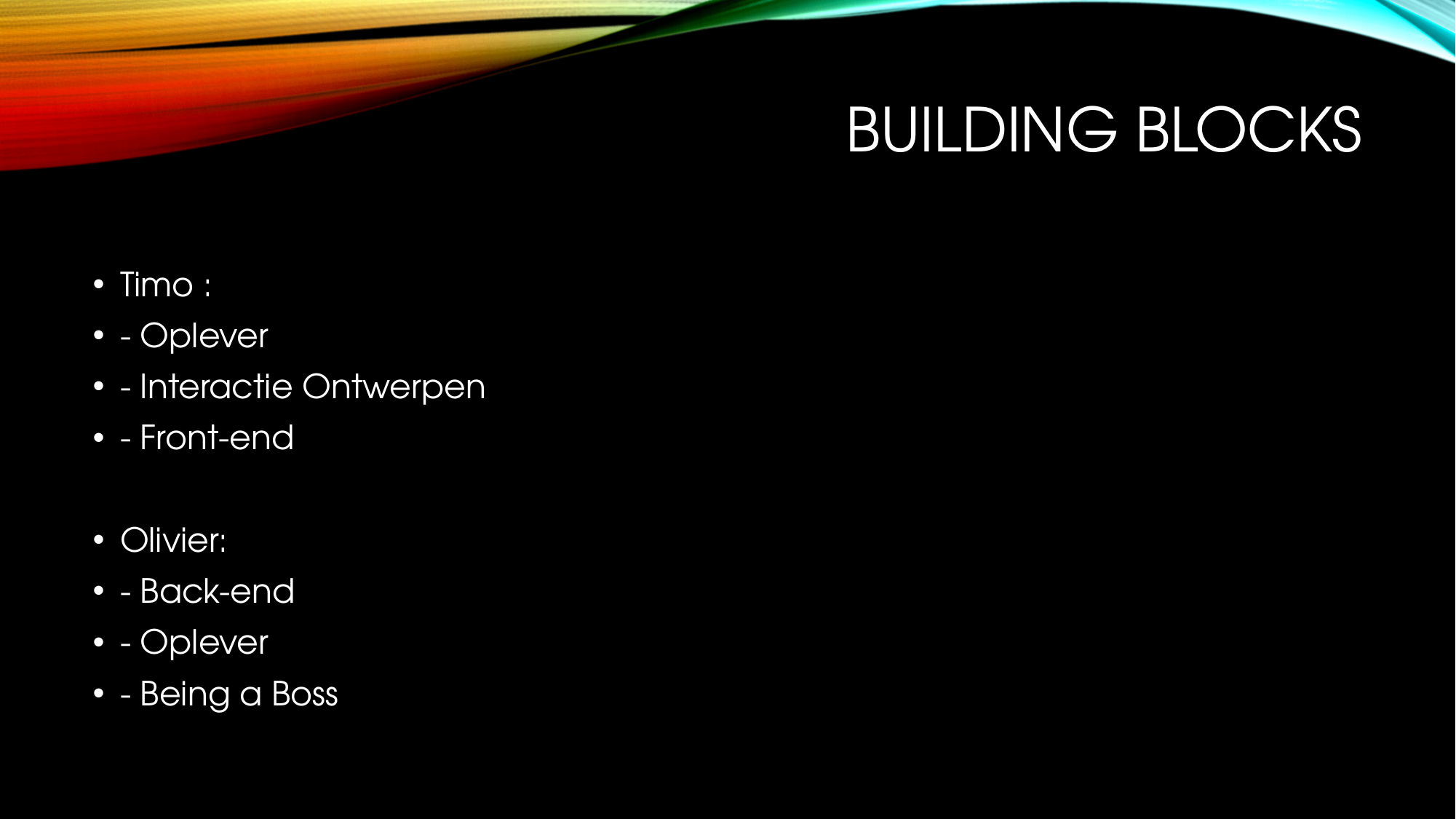

# Building blocks
Timo :
- Oplever
- Interactie Ontwerpen
- Front-end

Olivier:
- Back-end
- Oplever
- Being a Boss